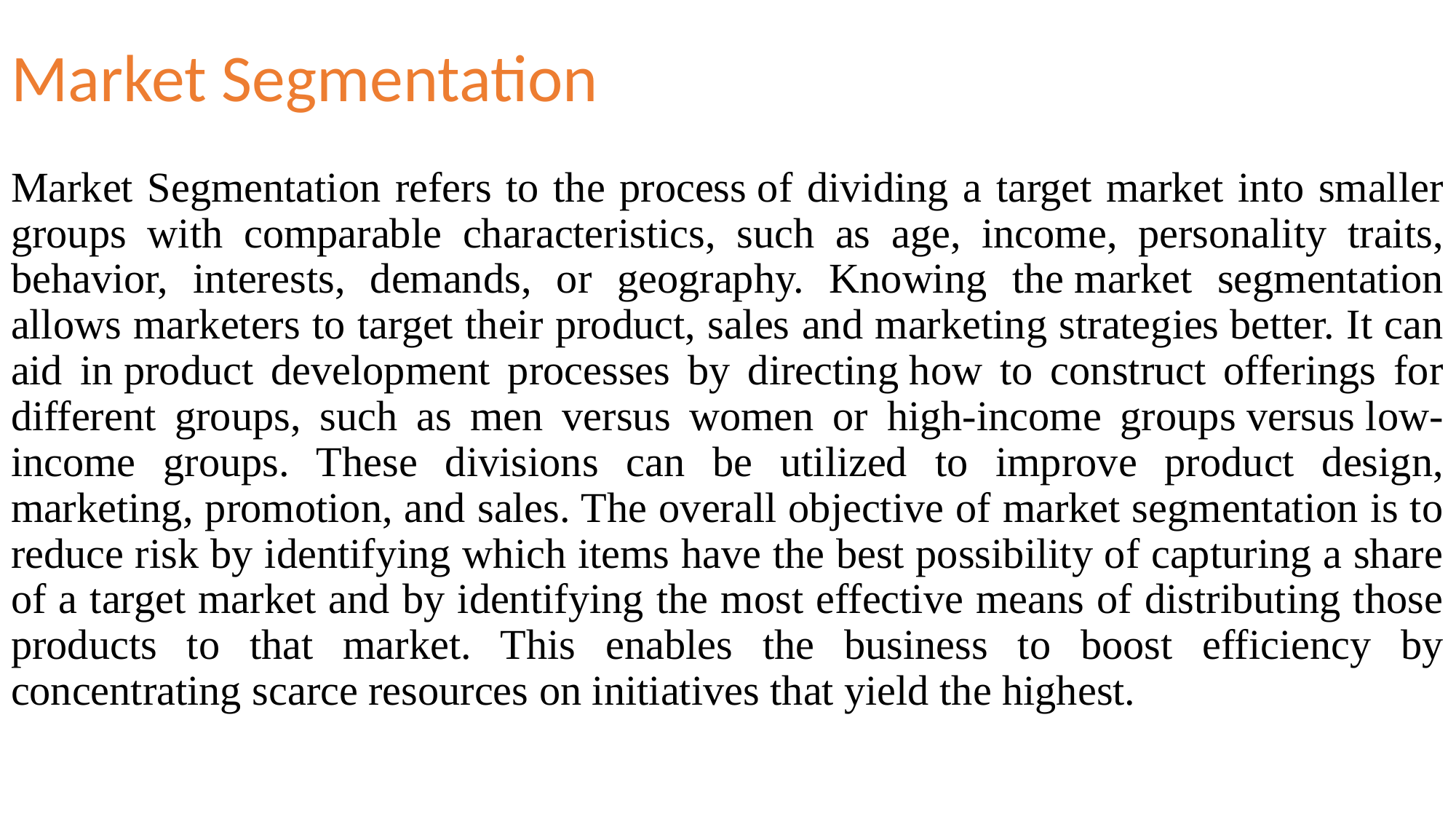

# Market Segmentation
Market Segmentation refers to the process of dividing a target market into smaller groups with comparable characteristics, such as age, income, personality traits, behavior, interests, demands, or geography. Knowing the market segmentation allows marketers to target their product, sales and marketing strategies better. It can aid in product development processes by directing how to construct offerings for different groups, such as men versus women or high-income groups versus low-income groups. These divisions can be utilized to improve product design, marketing, promotion, and sales. The overall objective of market segmentation is to reduce risk by identifying which items have the best possibility of capturing a share of a target market and by identifying the most effective means of distributing those products to that market. This enables the business to boost efficiency by concentrating scarce resources on initiatives that yield the highest.